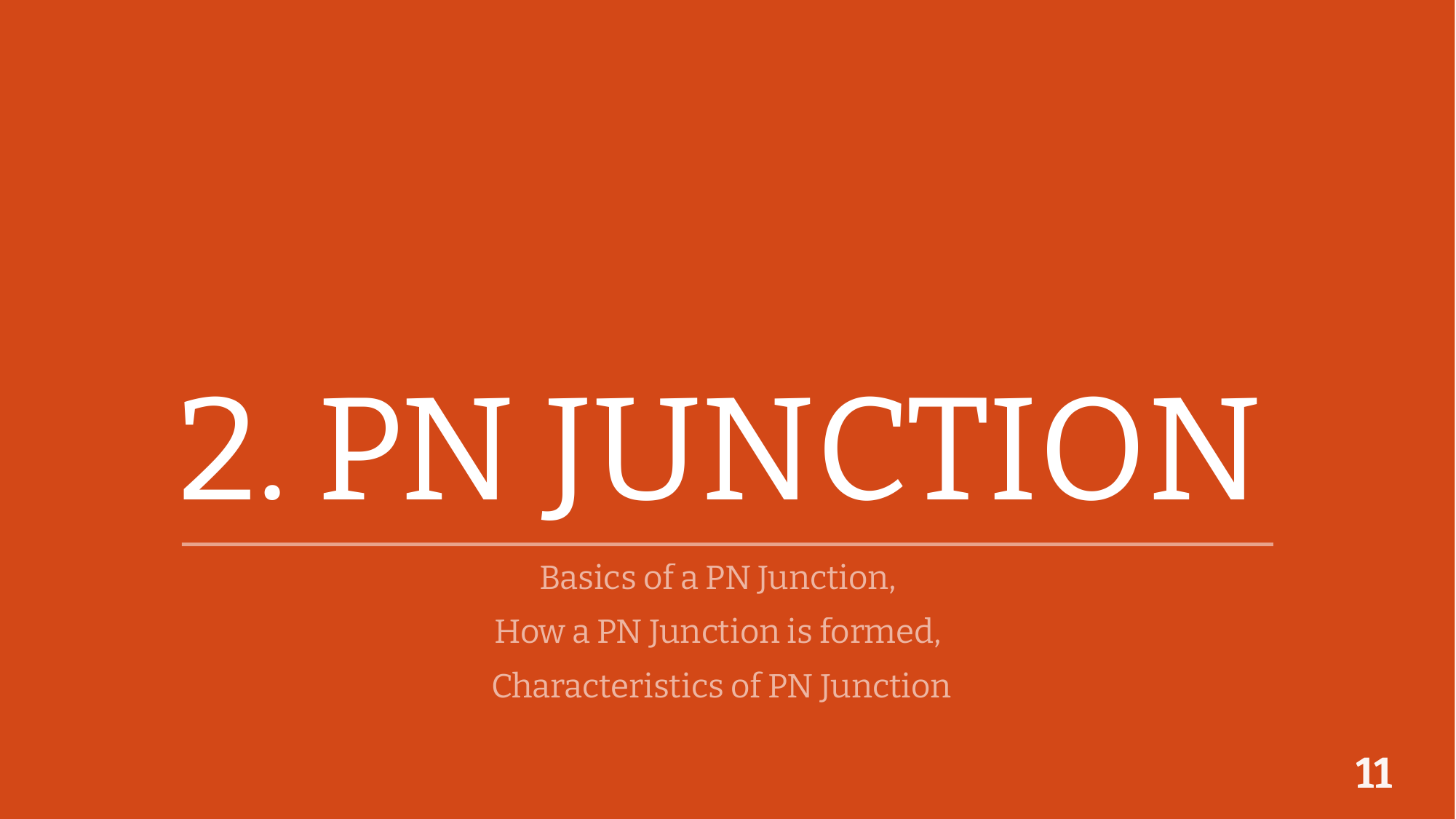

# 2. PN Junction
Basics of a PN Junction,
How a PN Junction is formed,
Characteristics of PN Junction
11